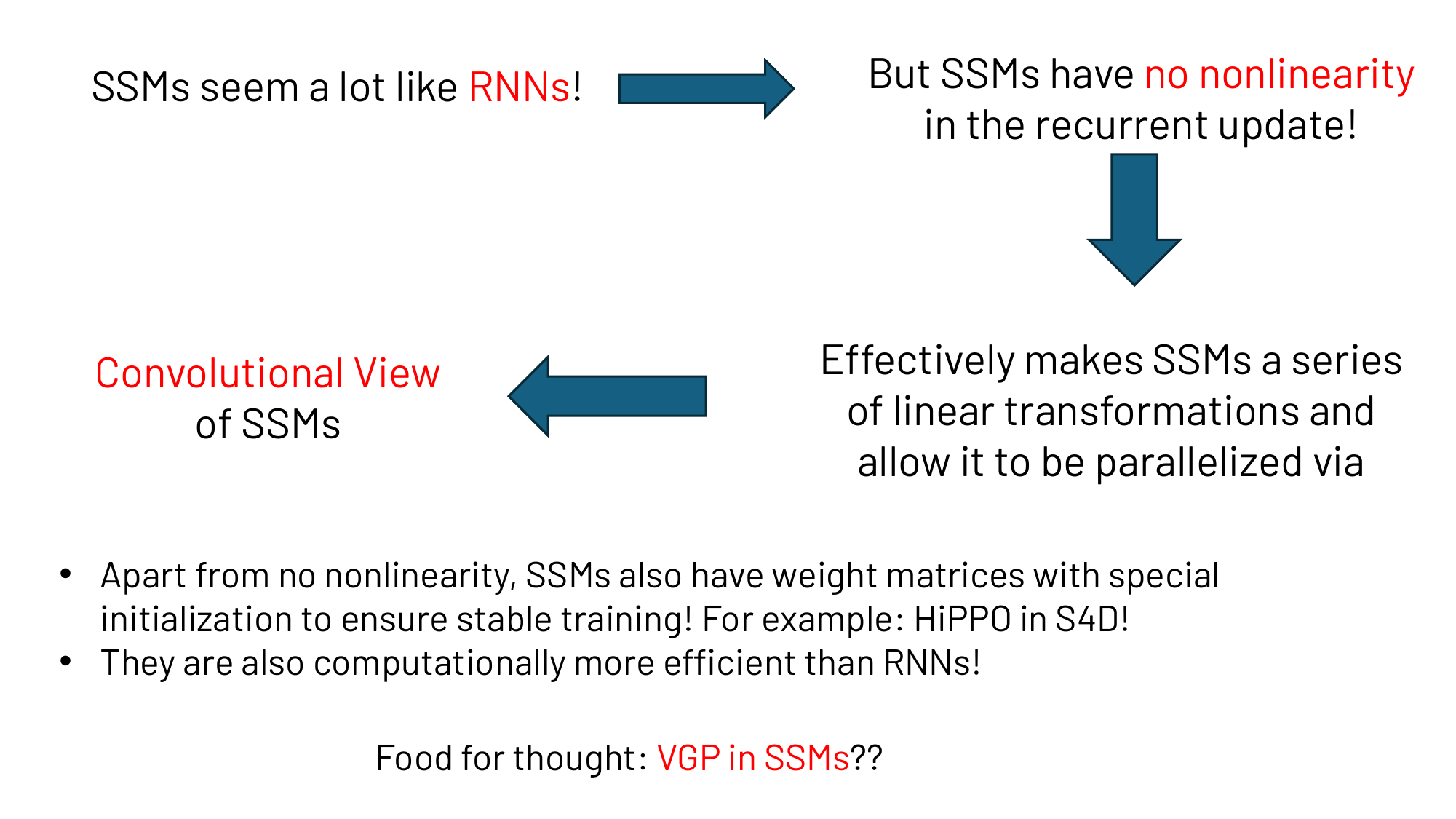

But SSMs have no nonlinearity in the recurrent update!
SSMs seem a lot like RNNs!

Effectively makes SSMs a series of linear transformations and allow it to be parallelized via
Convolutional View of SSMs

Apart from no nonlinearity, SSMs also have weight matrices with special initialization to ensure stable training! For example: HiPPO in S4D!
They are also computationally more efficient than RNNs!
Food for thought: VGP in SSMs??